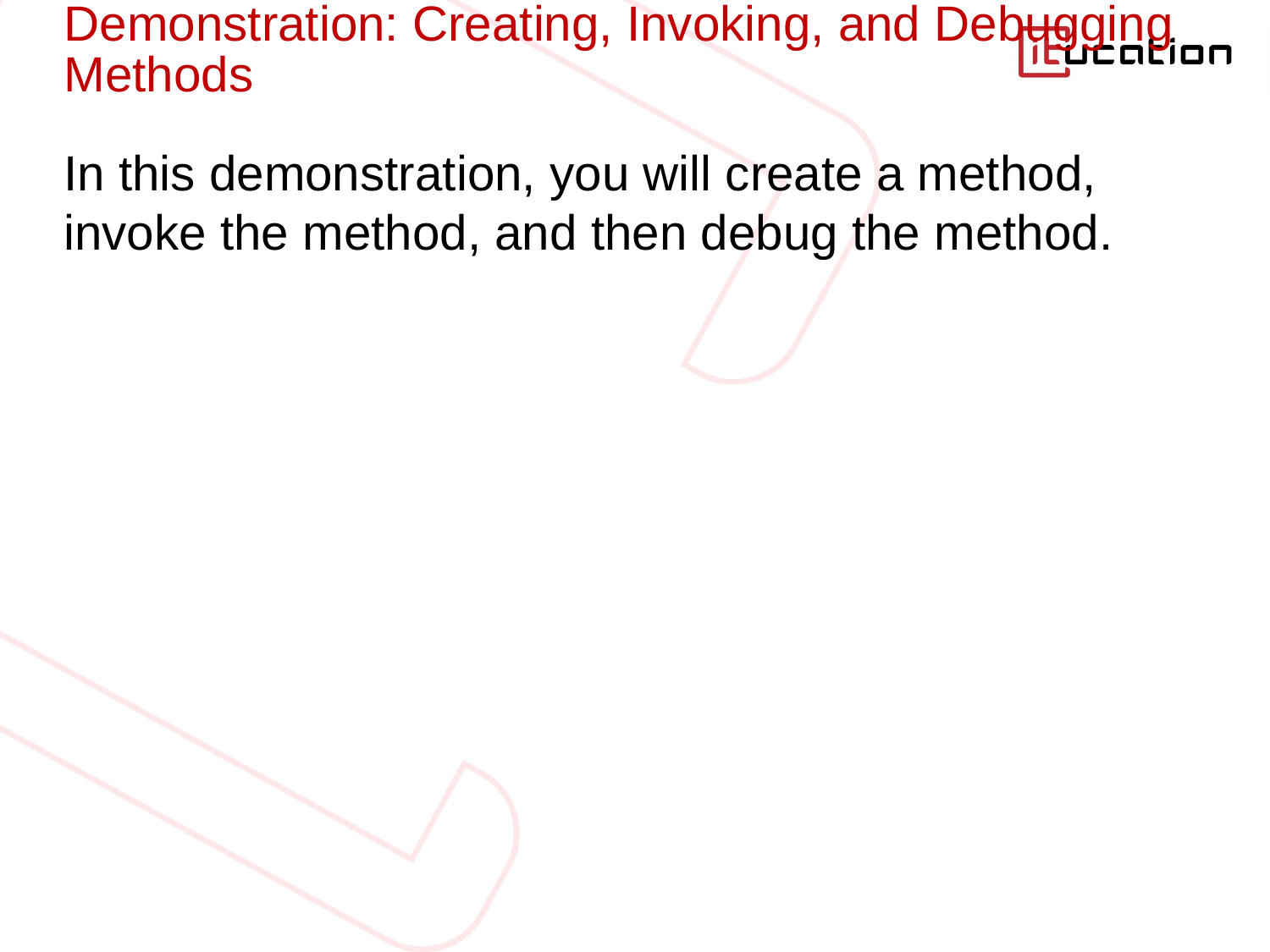

# Demonstration: Creating, Invoking, and Debugging Methods
In this demonstration, you will create a method, invoke the method, and then debug the method.